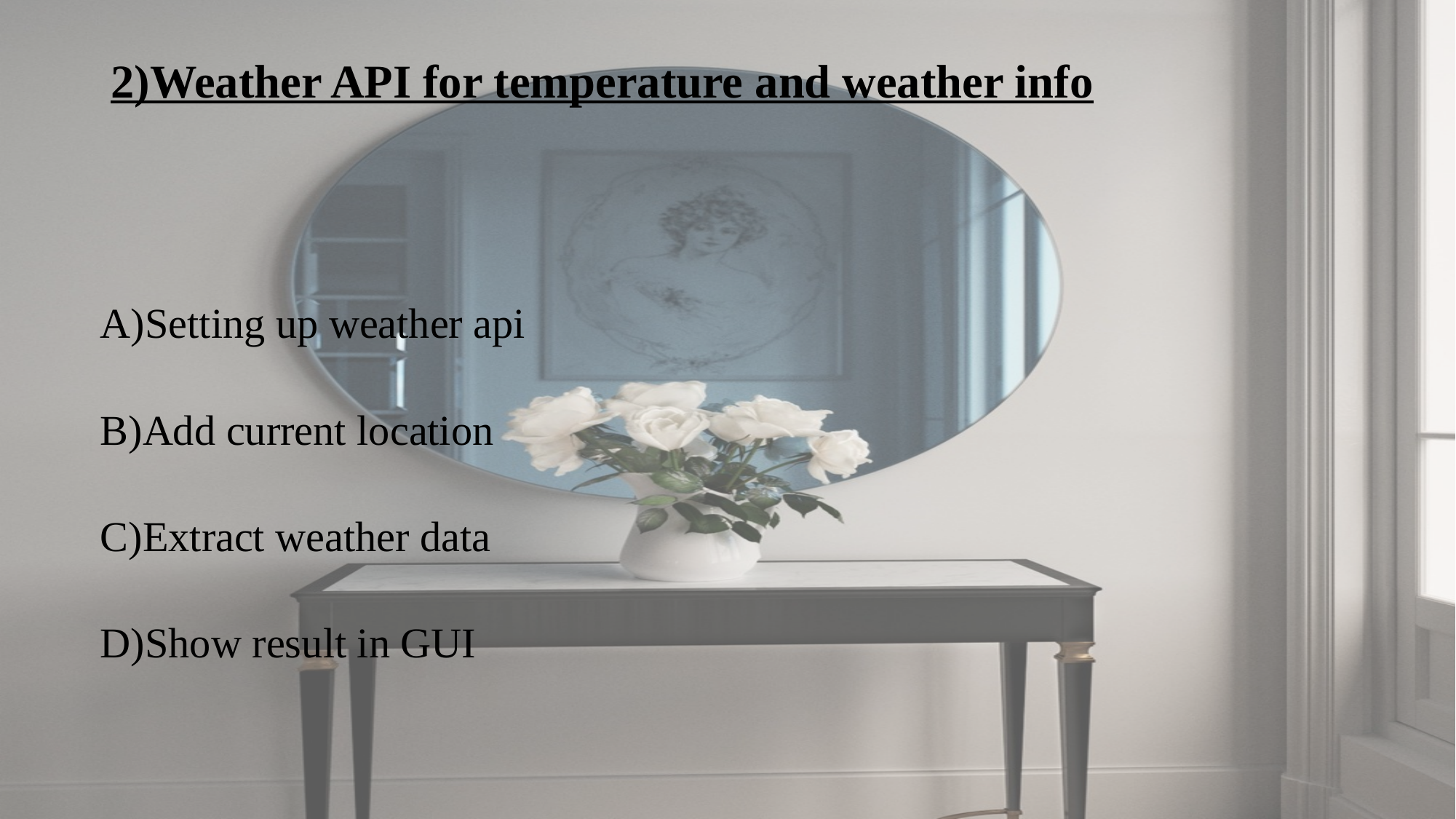

# 2)Weather API for temperature and weather info

Setting up weather api
Add current location
Extract weather data
Show result in GUI